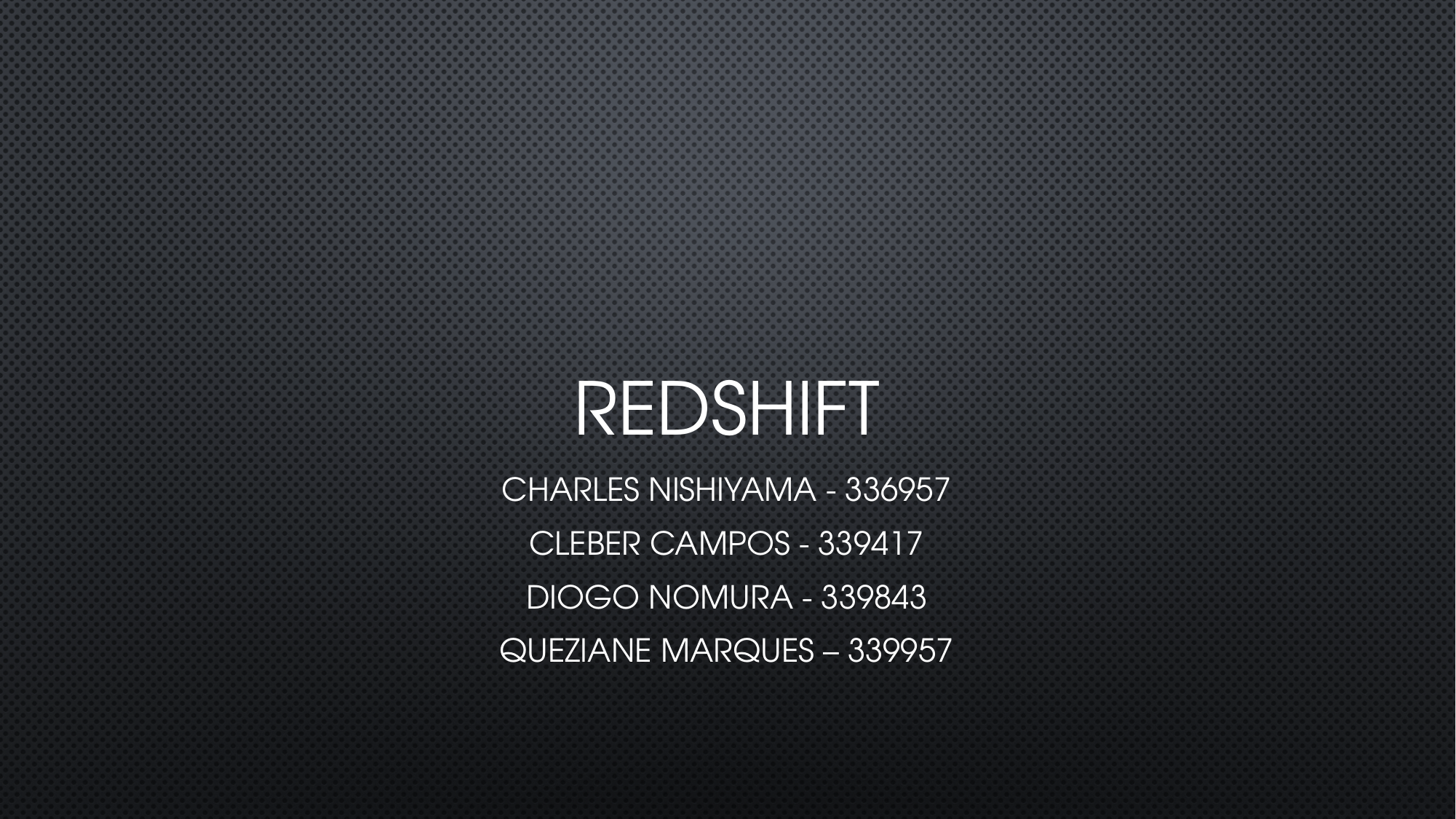

# Redshift
Charles Nishiyama - 336957
Cleber Campos - 339417
Diogo Nomura - 339843
Queziane Marques – 339957